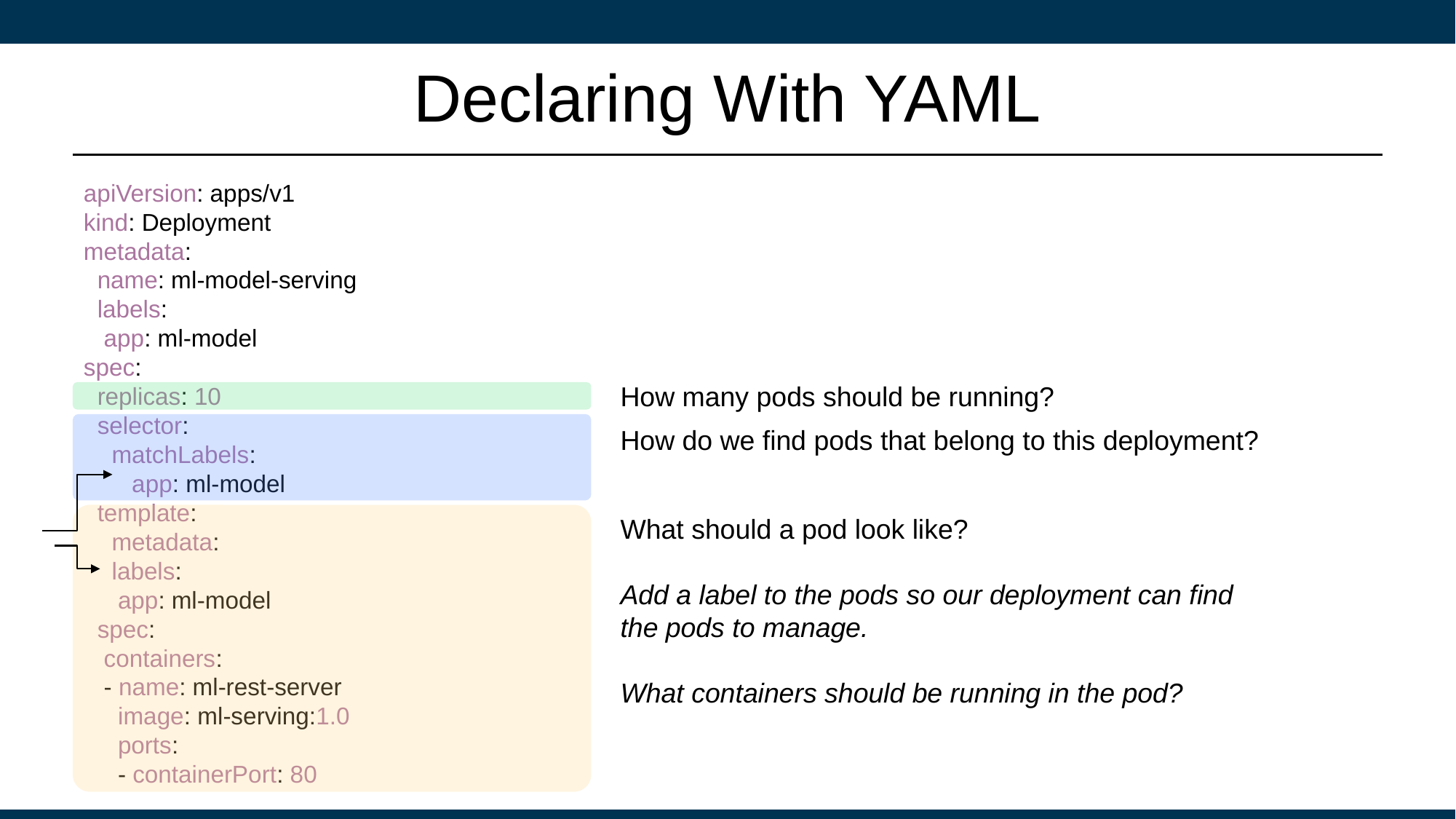

# Declaring With YAML
apiVersion: apps/v1
kind: Deployment
metadata:
name: ml-model-serving
labels:
app: ml-model
spec:
replicas: 10
selector:
matchLabels:
app: ml-model
template:
metadata:
labels:
app: ml-model
spec:
containers:
- name: ml-rest-server
image: ml-serving:1.0
ports:
- containerPort: 80
How many pods should be running?

How do we find pods that belong to this deployment?

What should a pod look like?

Add a label to the pods so our deployment can find the pods to manage.

What containers should be running in the pod?